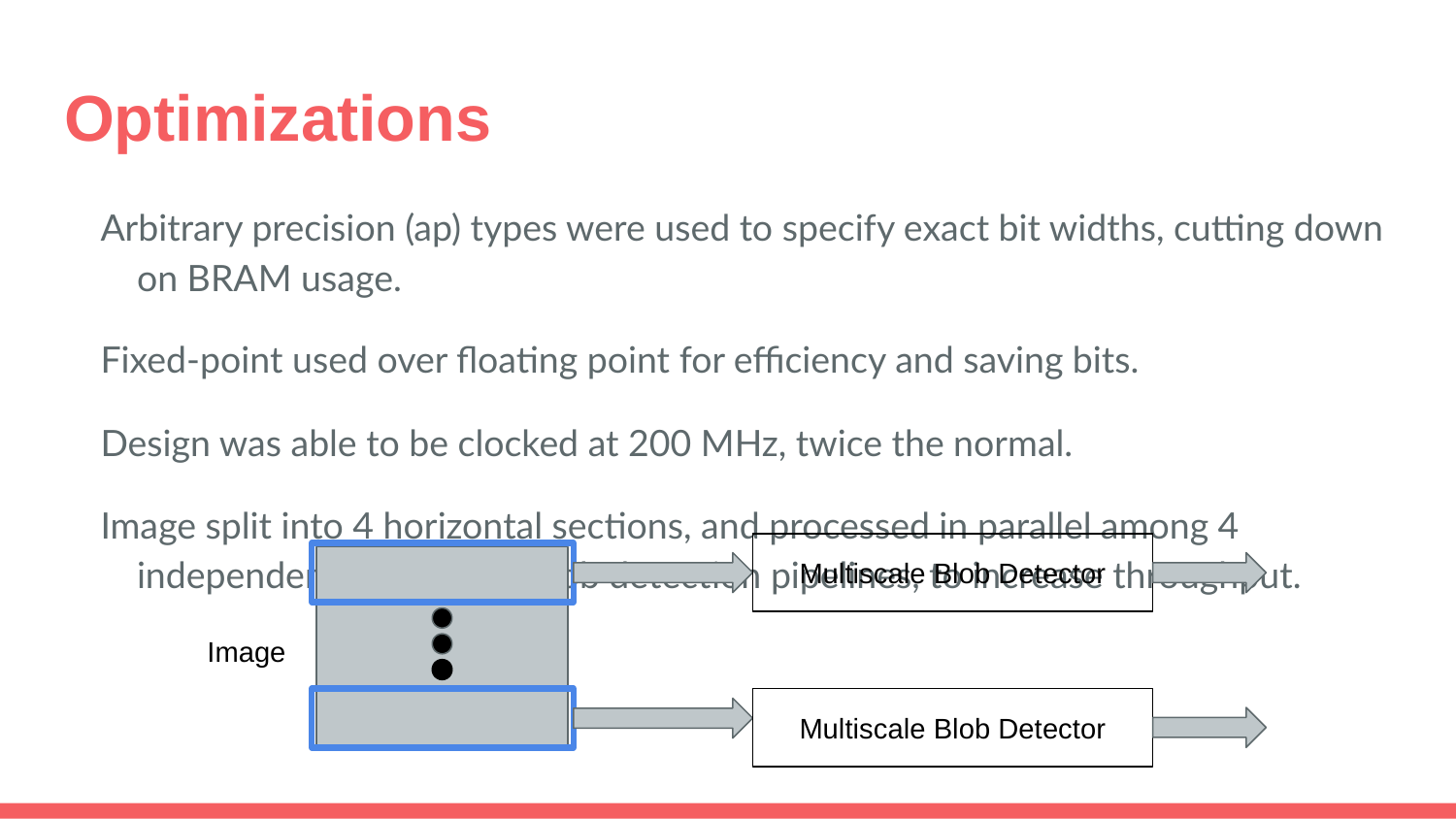

# Optimizations
Arbitrary precision (ap) types were used to specify exact bit widths, cutting down on BRAM usage.
Fixed-point used over floating point for efficiency and saving bits.
Design was able to be clocked at 200 MHz, twice the normal.
Image split into 4 horizontal sections, and processed in parallel among 4 independent multi-scale blob detection pipelines, to increase throughput.
Multiscale Blob Detector

Image

Multiscale Blob Detector